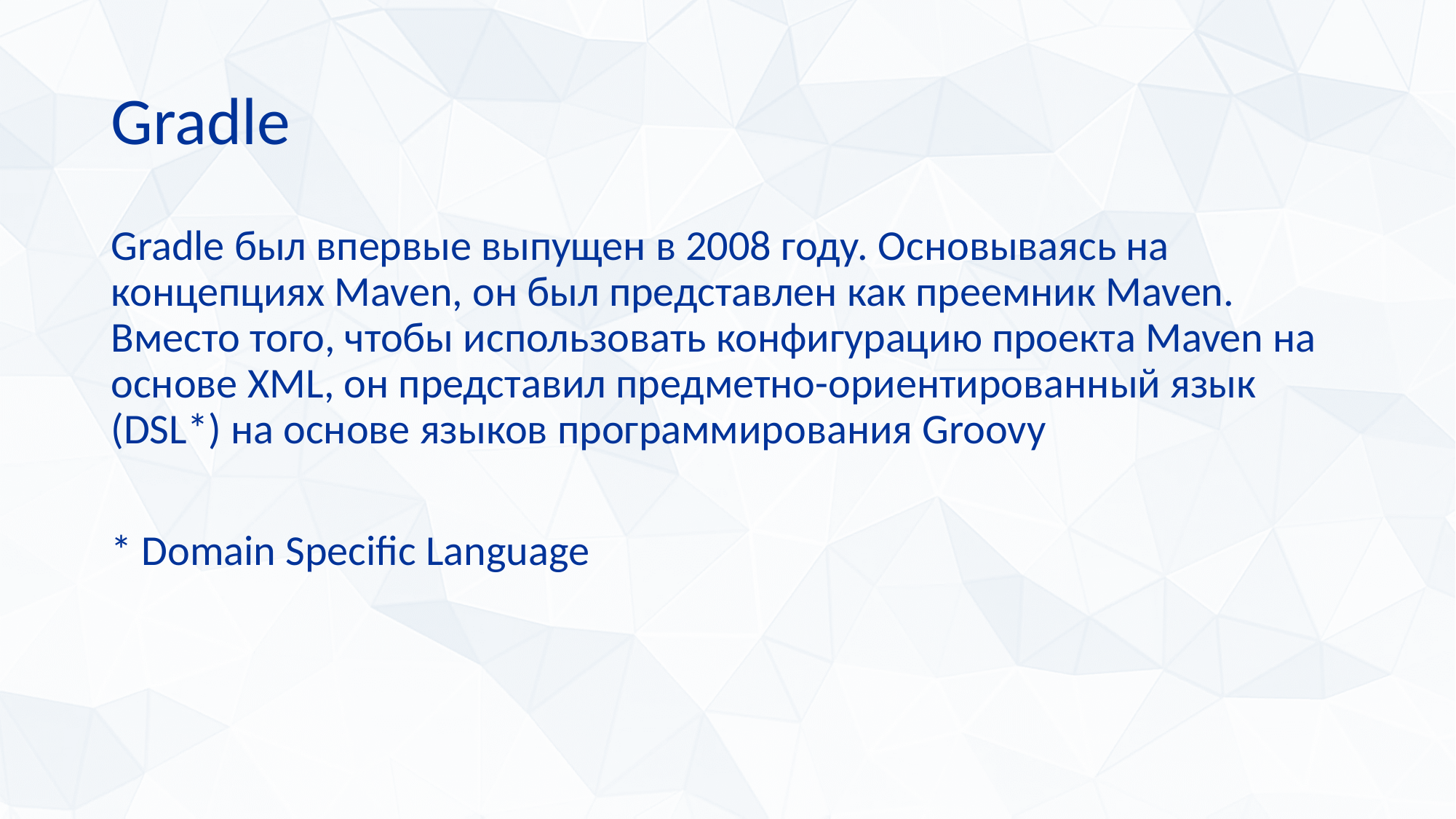

# Gradle
Gradle был впервые выпущен в 2008 году. Основываясь на концепциях Maven, он был представлен как преемник Maven. Вместо того, чтобы использовать конфигурацию проекта Maven на основе XML, он представил предметно-ориентированный язык (DSL*) на основе языков программирования Groovy

* Domain Specific Language